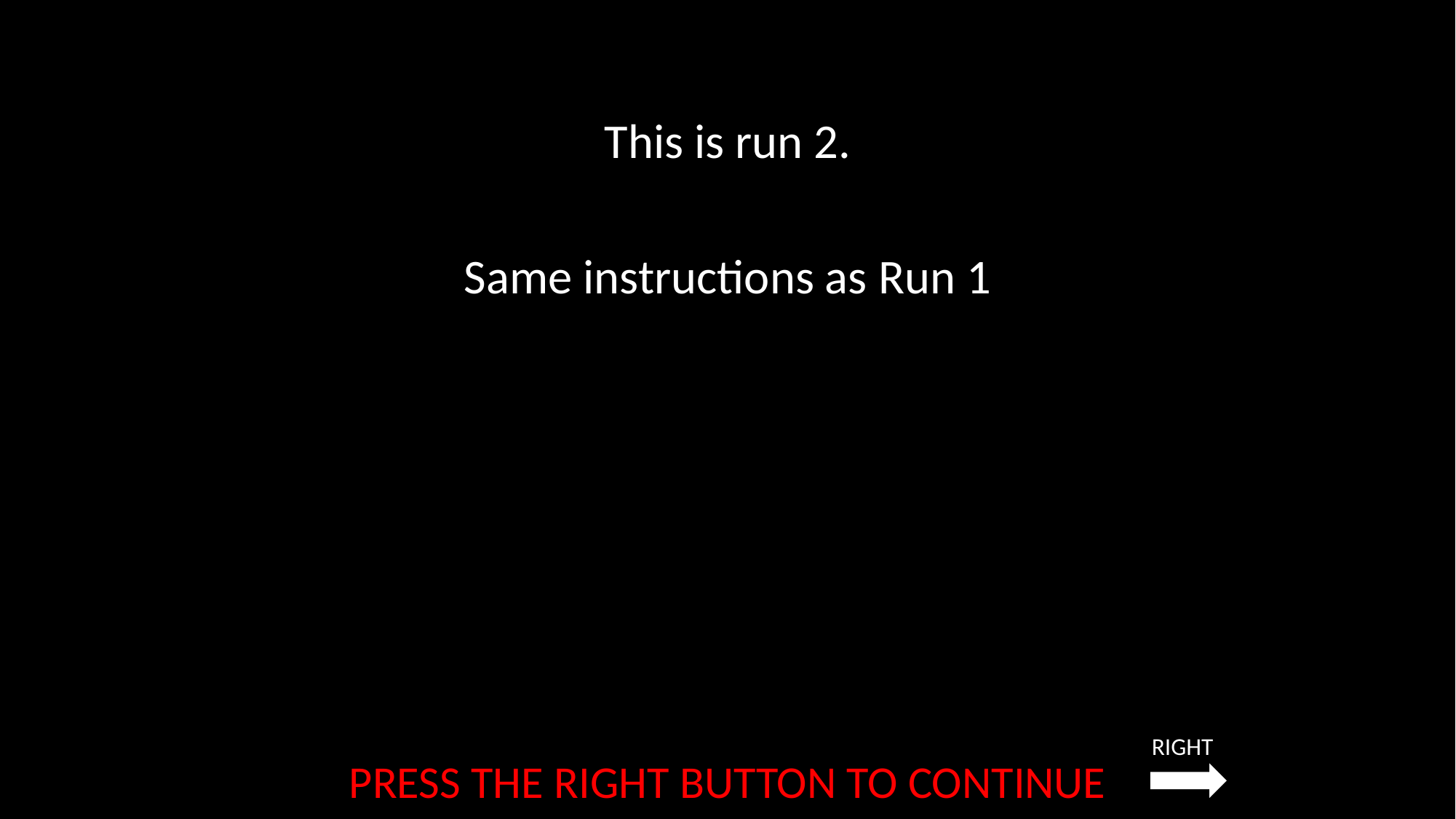

This is run 2.

Same instructions as Run 1

RIGHT
PRESS THE RIGHT BUTTON TO CONTINUE